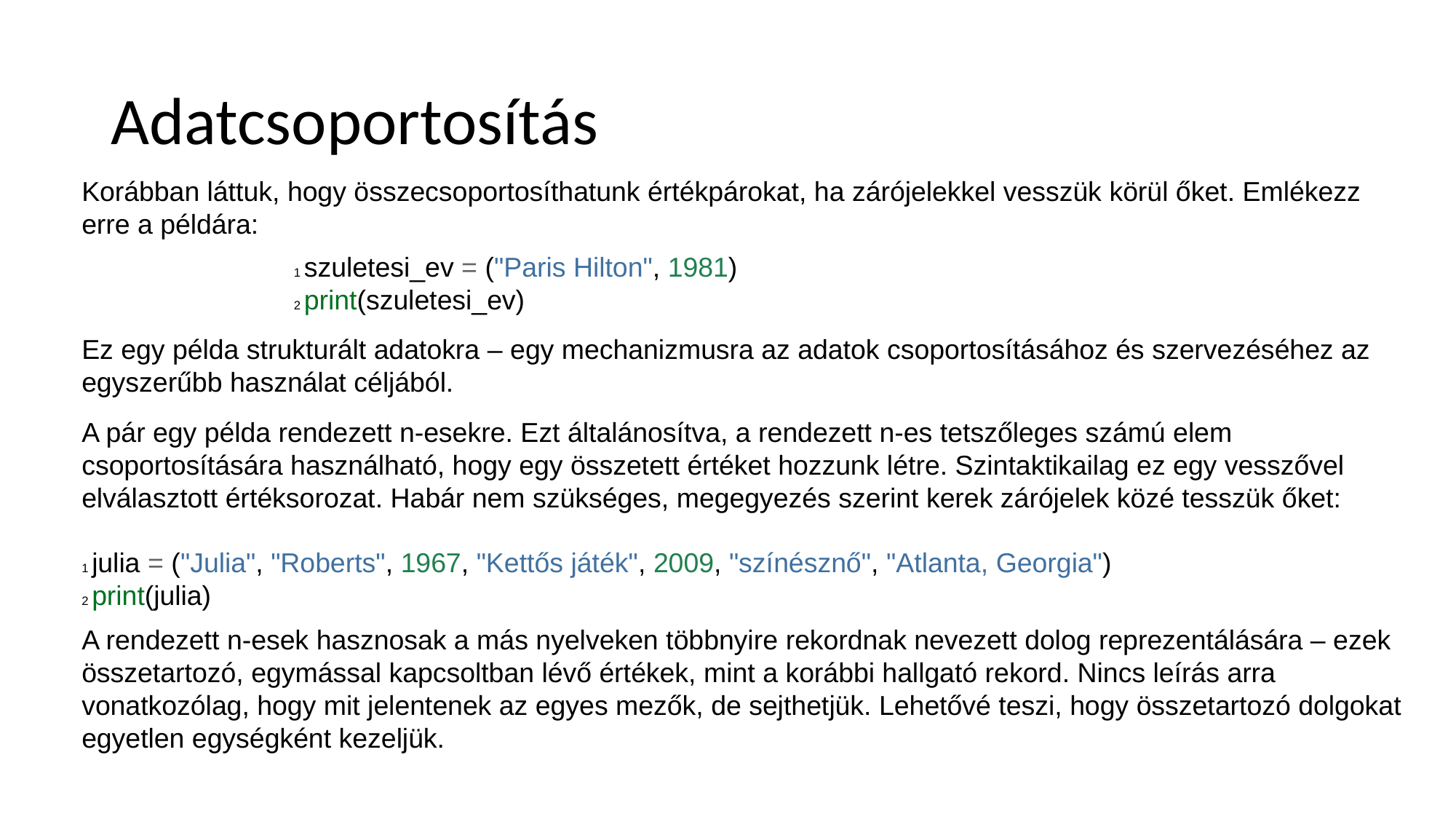

# Adatcsoportosítás
Korábban láttuk, hogy összecsoportosíthatunk értékpárokat, ha zárójelekkel vesszük körül őket. Emlékezz erre a példára:
1 szuletesi_ev = ("Paris Hilton", 1981)
2 print(szuletesi_ev)
Ez egy példa strukturált adatokra – egy mechanizmusra az adatok csoportosításához és szervezéséhez az egyszerűbb használat céljából.
A pár egy példa rendezett n-esekre. Ezt általánosítva, a rendezett n-es tetszőleges számú elem  csoportosítására használható, hogy egy összetett értéket hozzunk létre. Szintaktikailag ez egy vesszővel elválasztott értéksorozat. Habár nem szükséges, megegyezés szerint kerek zárójelek közé tesszük őket:
1 julia = ("Julia", "Roberts", 1967, "Kettős játék", 2009, "színésznő", "Atlanta, Georgia")
2 print(julia)
A rendezett n-esek hasznosak a más nyelveken többnyire rekordnak nevezett dolog reprezentálására – ezek összetartozó, egymással kapcsoltban lévő értékek, mint a korábbi hallgató rekord. Nincs leírás arra vonatkozólag, hogy mit jelentenek az egyes mezők, de sejthetjük. Lehetővé teszi, hogy összetartozó dolgokat egyetlen egységként kezeljük.